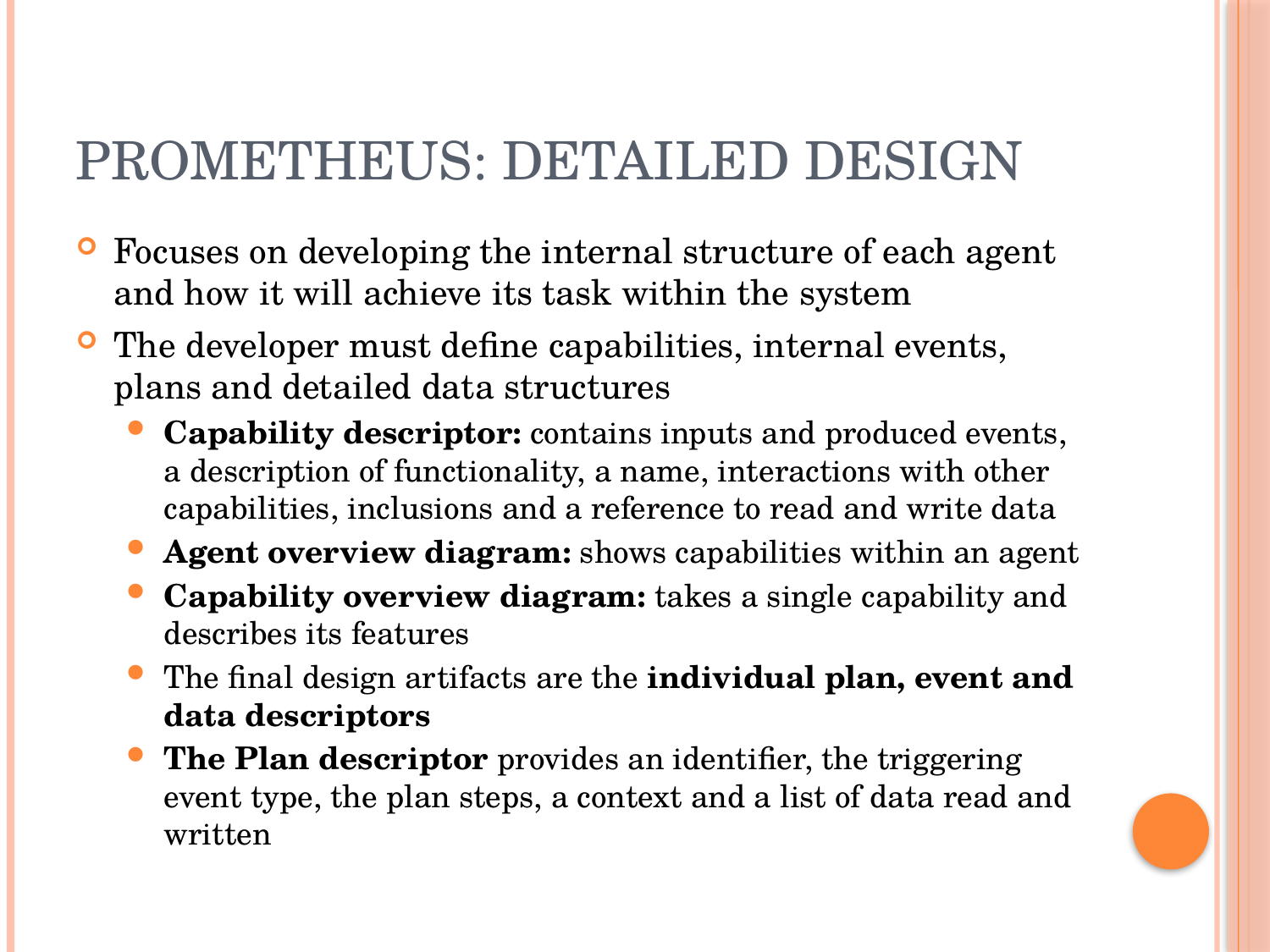

# Prometheus: Detailed Design
Focuses on developing the internal structure of each agent and how it will achieve its task within the system
The developer must define capabilities, internal events, plans and detailed data structures
Capability descriptor: contains inputs and produced events, a description of functionality, a name, interactions with other capabilities, inclusions and a reference to read and write data
Agent overview diagram: shows capabilities within an agent
Capability overview diagram: takes a single capability and describes its features
The final design artifacts are the individual plan, event and data descriptors
The Plan descriptor provides an identifier, the triggering event type, the plan steps, a context and a list of data read and written